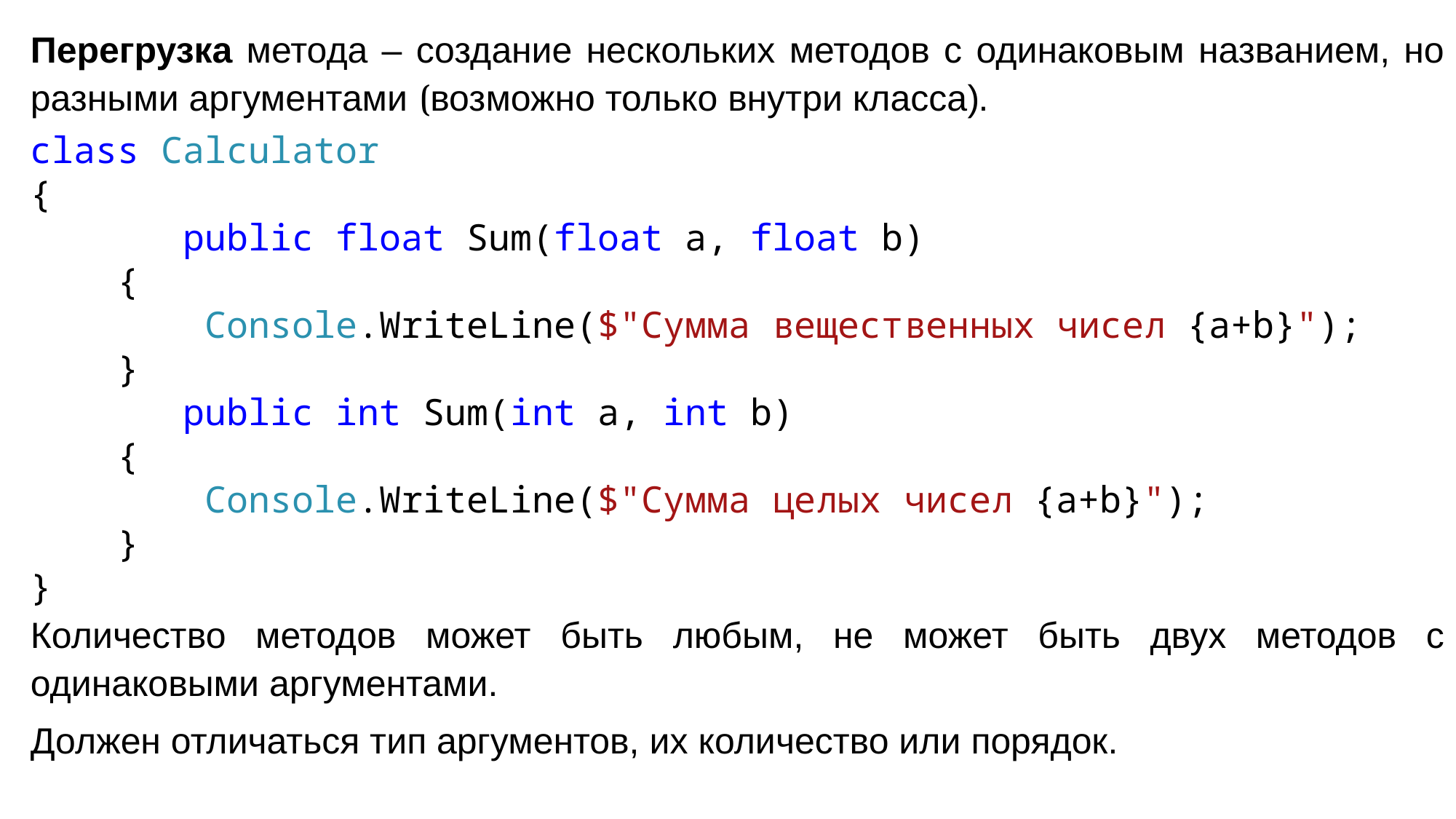

Перегрузка метода – создание нескольких методов с одинаковым названием, но разными аргументами (возможно только внутри класса).
class Calculator
{
 	  public float Sum(float a, float b)
    {
        Console.WriteLine($"Сумма вещественных чисел {a+b}");
    }
 	  public int Sum(int a, int b)
    {
        Console.WriteLine($"Сумма целых чисел {a+b}");
    }
}
Количество методов может быть любым, не может быть двух методов с одинаковыми аргументами.
Должен отличаться тип аргументов, их количество или порядок.